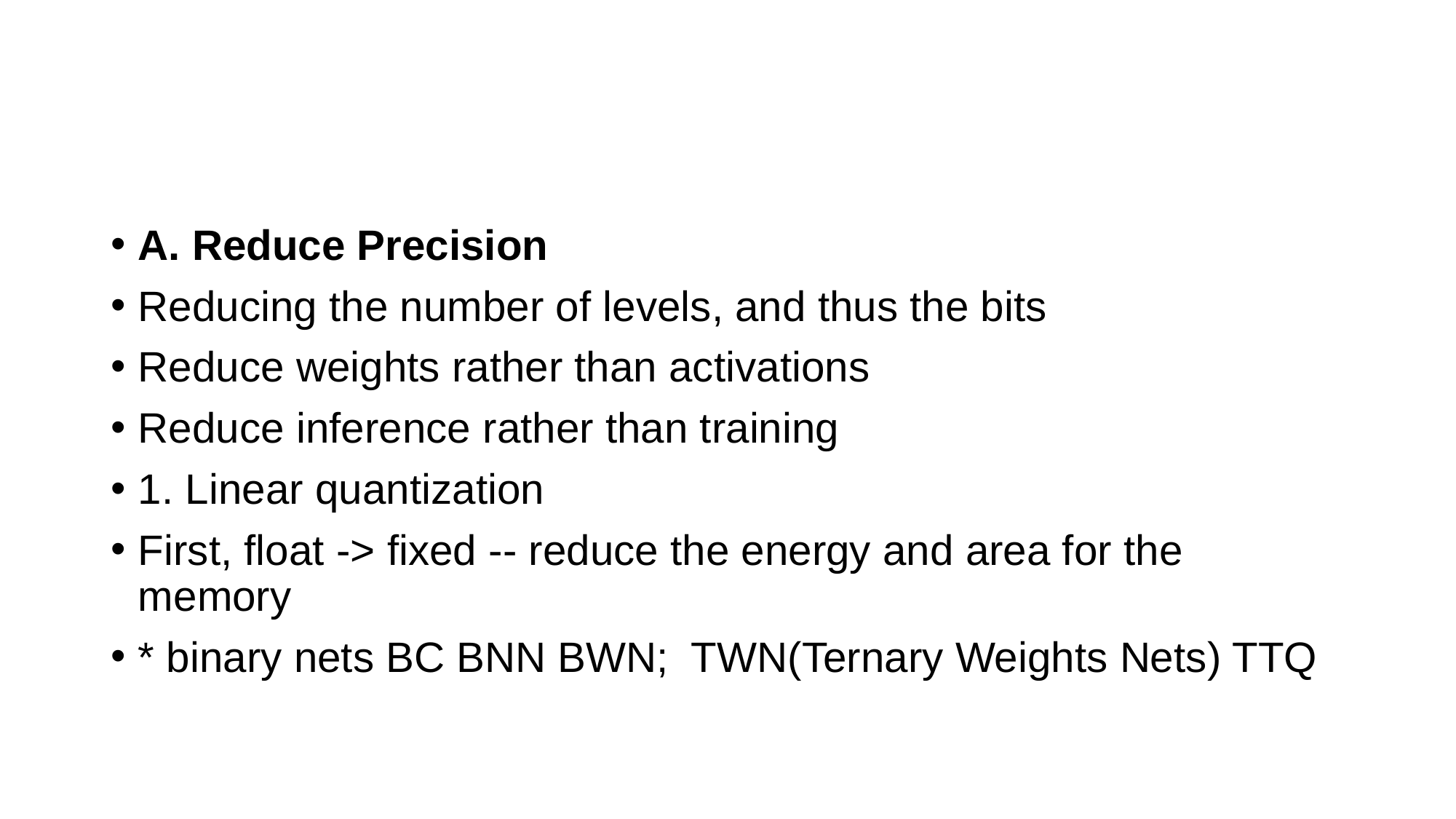

A. Reduce Precision
Reducing the number of levels, and thus the bits
Reduce weights rather than activations
Reduce inference rather than training
1. Linear quantization
First, float -> fixed -- reduce the energy and area for the memory
* binary nets BC BNN BWN;  TWN(Ternary Weights Nets) TTQ